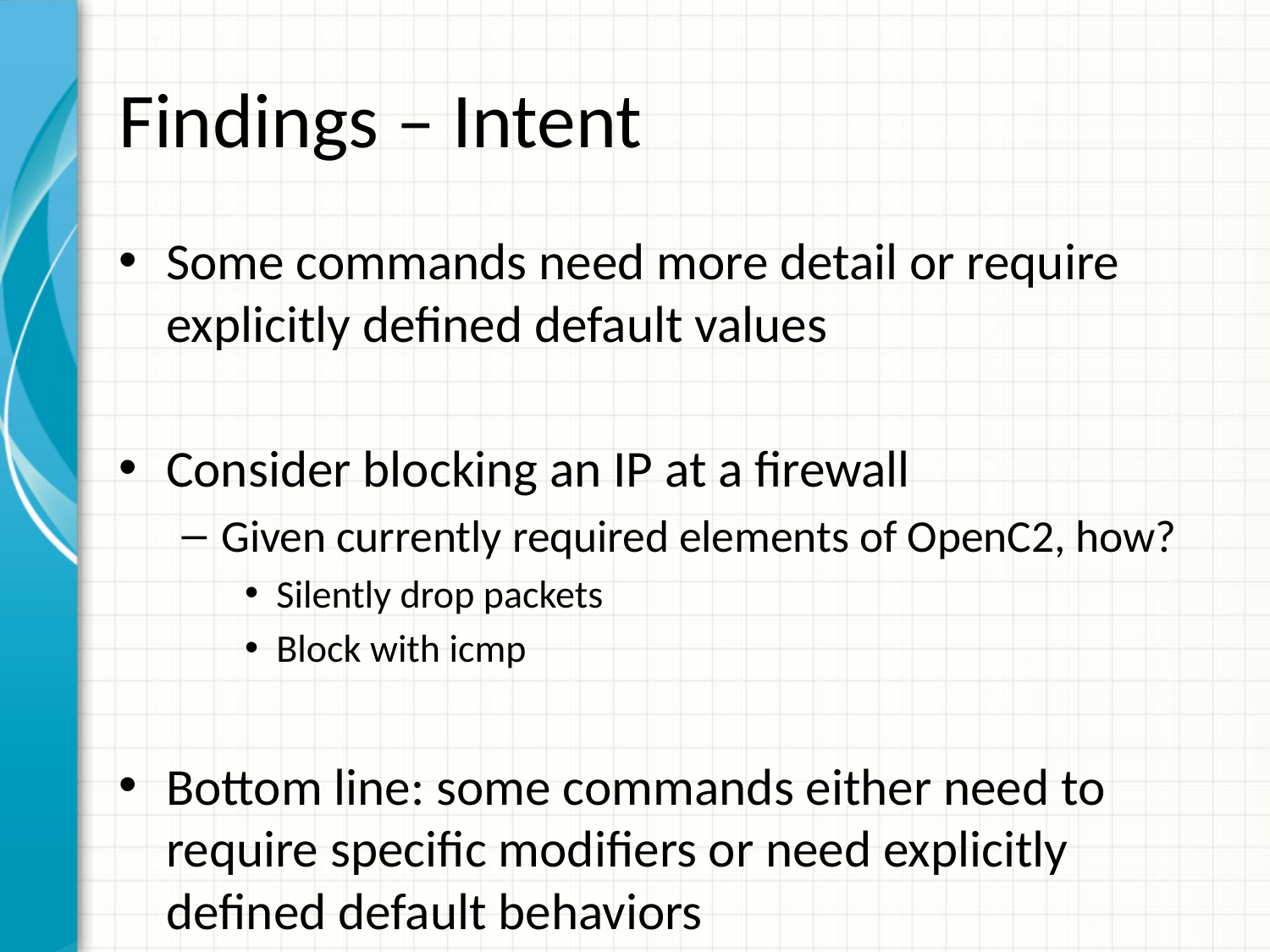

# Findings – Intent
Some commands need more detail or require explicitly defined default values

Consider blocking an IP at a firewall
Given currently required elements of OpenC2, how?
Silently drop packets
Block with icmp

Bottom line: some commands either need to require specific modifiers or need explicitly defined default behaviors